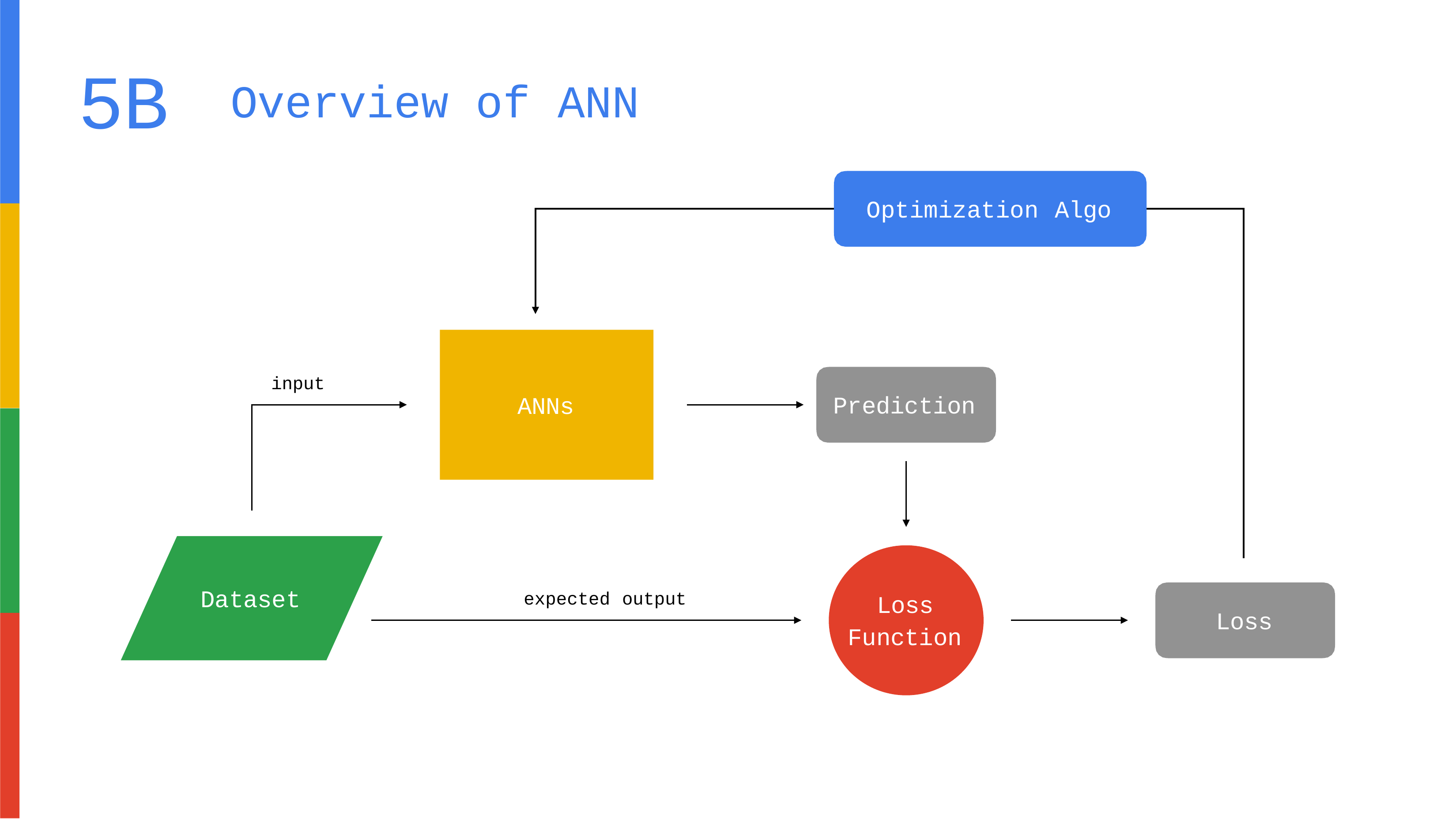

# 5B
Overview of ANN

Optimization Algo

input
Prediction
ANNs

Dataset

Loss Function
expected output
Loss